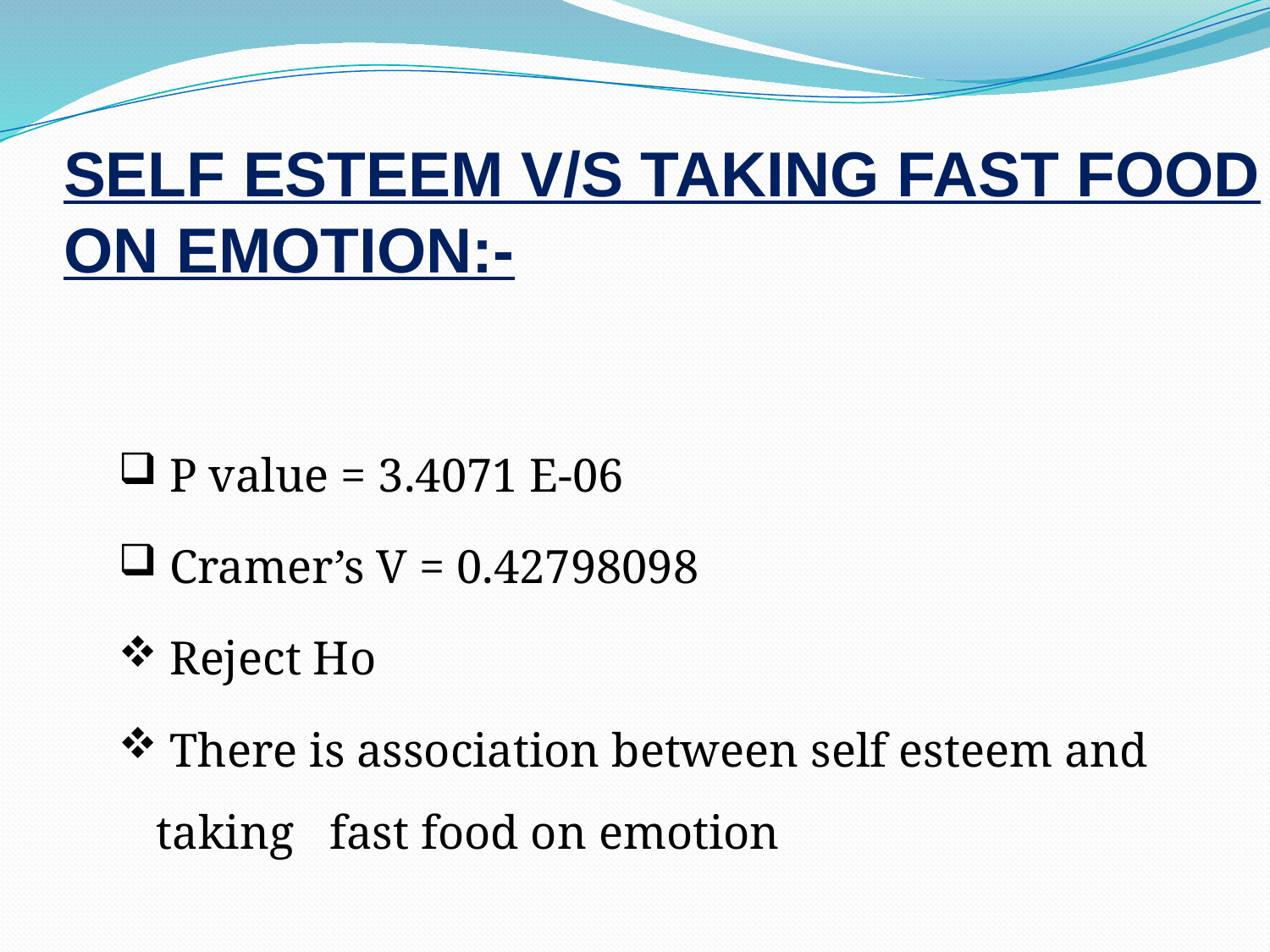

# SELF ESTEEM V/S TAKING FAST FOOD ON EMOTION:-
 P value = 3.4071 E-06
 Cramer’s V = 0.42798098
 Reject Ho
 There is association between self esteem and taking   fast food on emotion